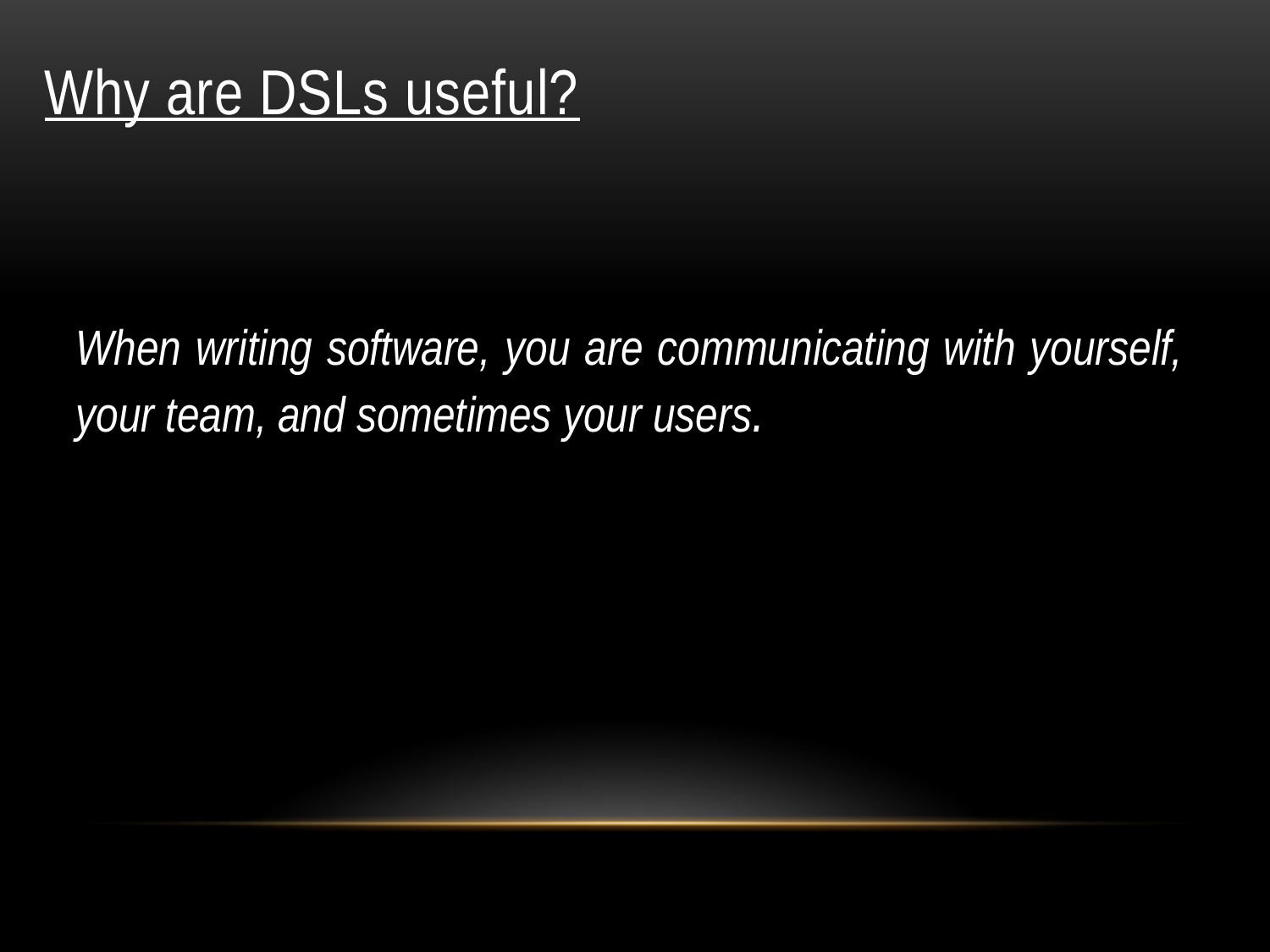

# Why are DSLs useful?

When writing software, you are communicating with yourself, your team, and sometimes your users.